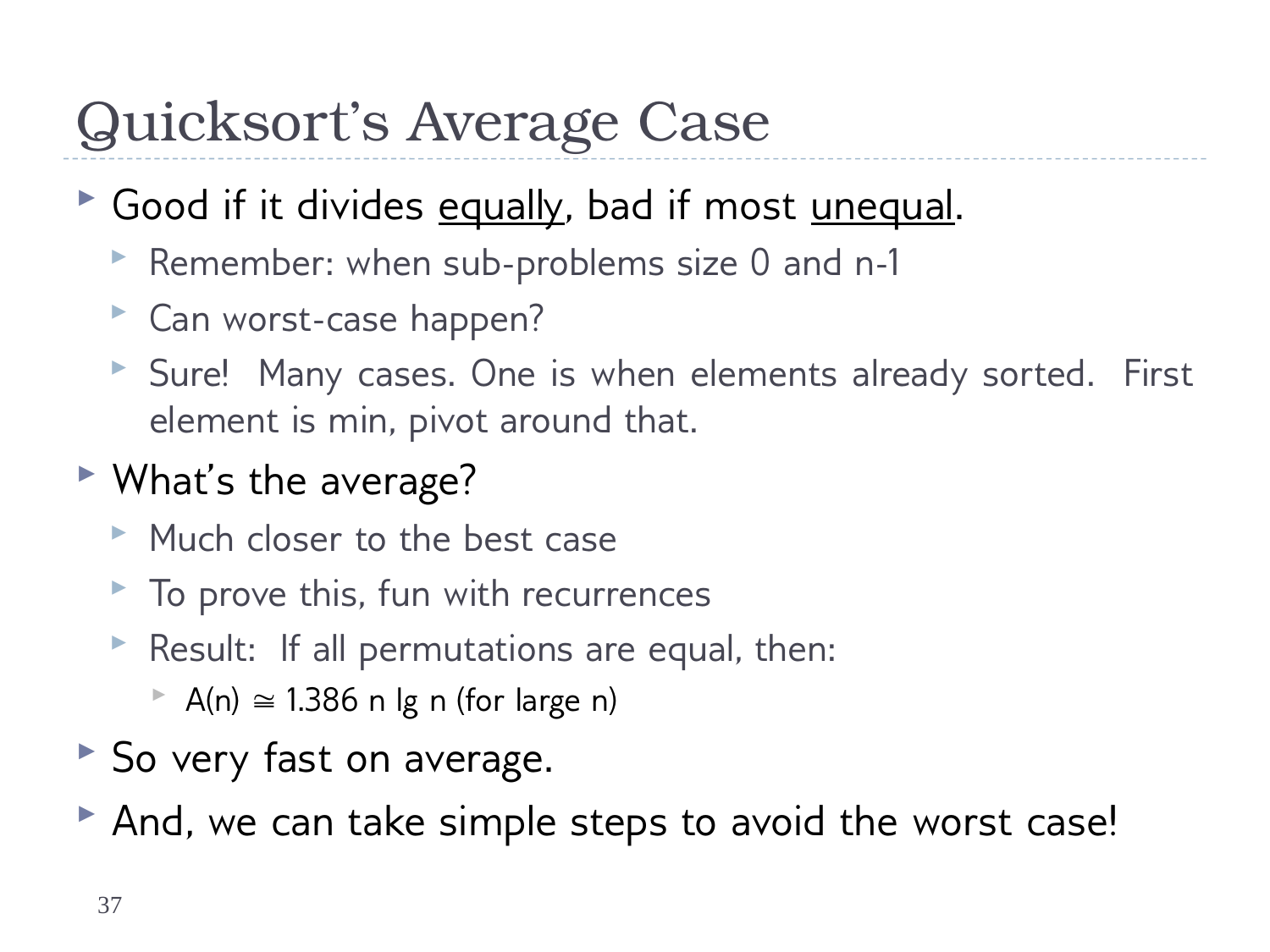

# Quicksort’s Average Case
Good if it divides equally, bad if most unequal.
Remember: when sub-problems size 0 and n-1
Can worst-case happen?
Sure!  Many cases. One is when elements already sorted.  First element is min, pivot around that.
What’s the average?
Much closer to the best case
To prove this, fun with recurrences
Result:  If all permutations are equal, then:
A(n) ≅ 1.386 n lg n (for large n)
So very fast on average.
And, we can take simple steps to avoid the worst case!
37